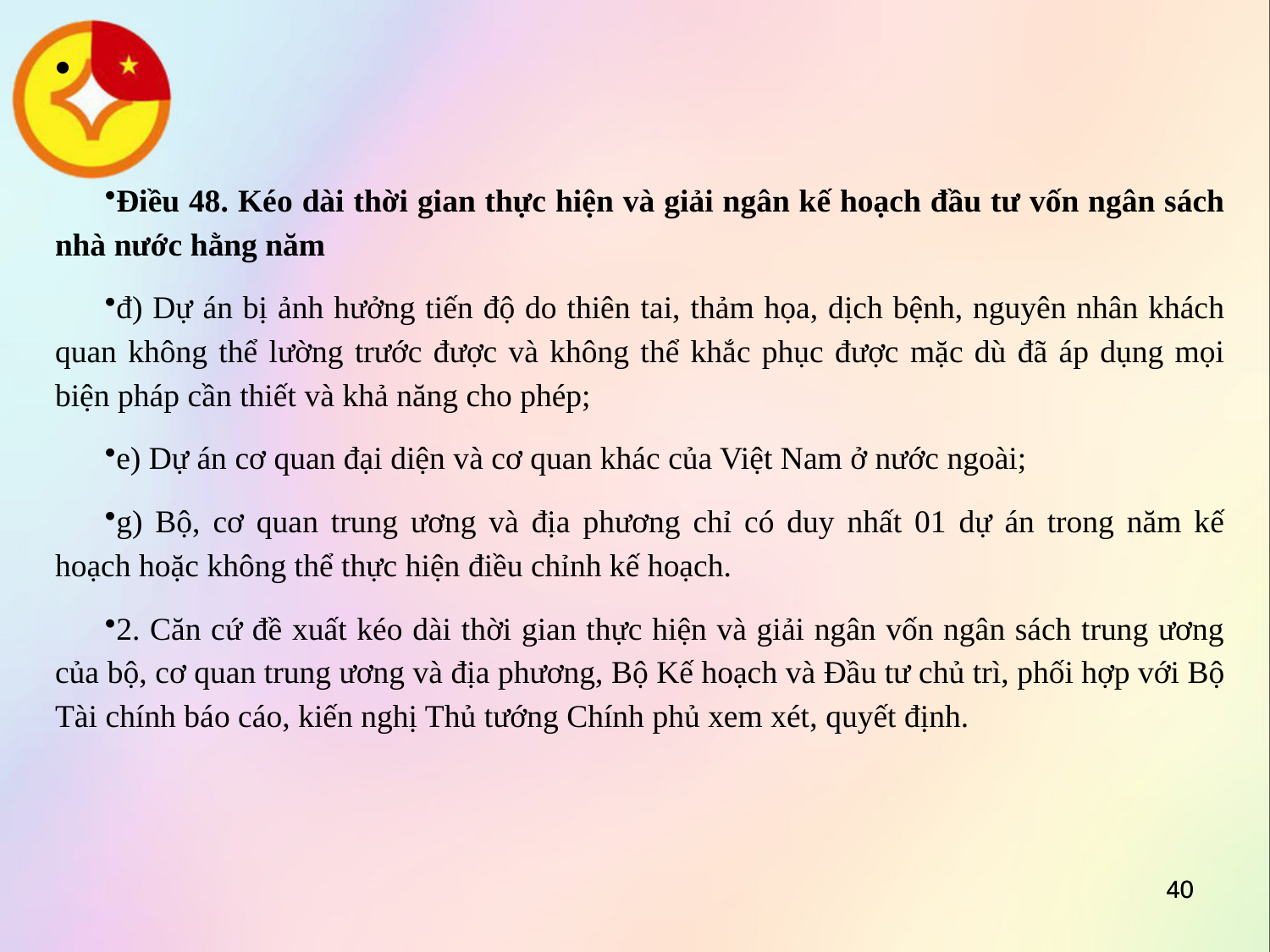

Điều 48. Kéo dài thời gian thực hiện và giải ngân kế hoạch đầu tư vốn ngân sách nhà nước hằng năm
đ) Dự án bị ảnh hưởng tiến độ do thiên tai, thảm họa, dịch bệnh, nguyên nhân khách quan không thể lường trước được và không thể khắc phục được mặc dù đã áp dụng mọi biện pháp cần thiết và khả năng cho phép;
e) Dự án cơ quan đại diện và cơ quan khác của Việt Nam ở nước ngoài;
g) Bộ, cơ quan trung ương và địa phương chỉ có duy nhất 01 dự án trong năm kế hoạch hoặc không thể thực hiện điều chỉnh kế hoạch.
2. Căn cứ đề xuất kéo dài thời gian thực hiện và giải ngân vốn ngân sách trung ương của bộ, cơ quan trung ương và địa phương, Bộ Kế hoạch và Đầu tư chủ trì, phối hợp với Bộ Tài chính báo cáo, kiến nghị Thủ tướng Chính phủ xem xét, quyết định.
40
40